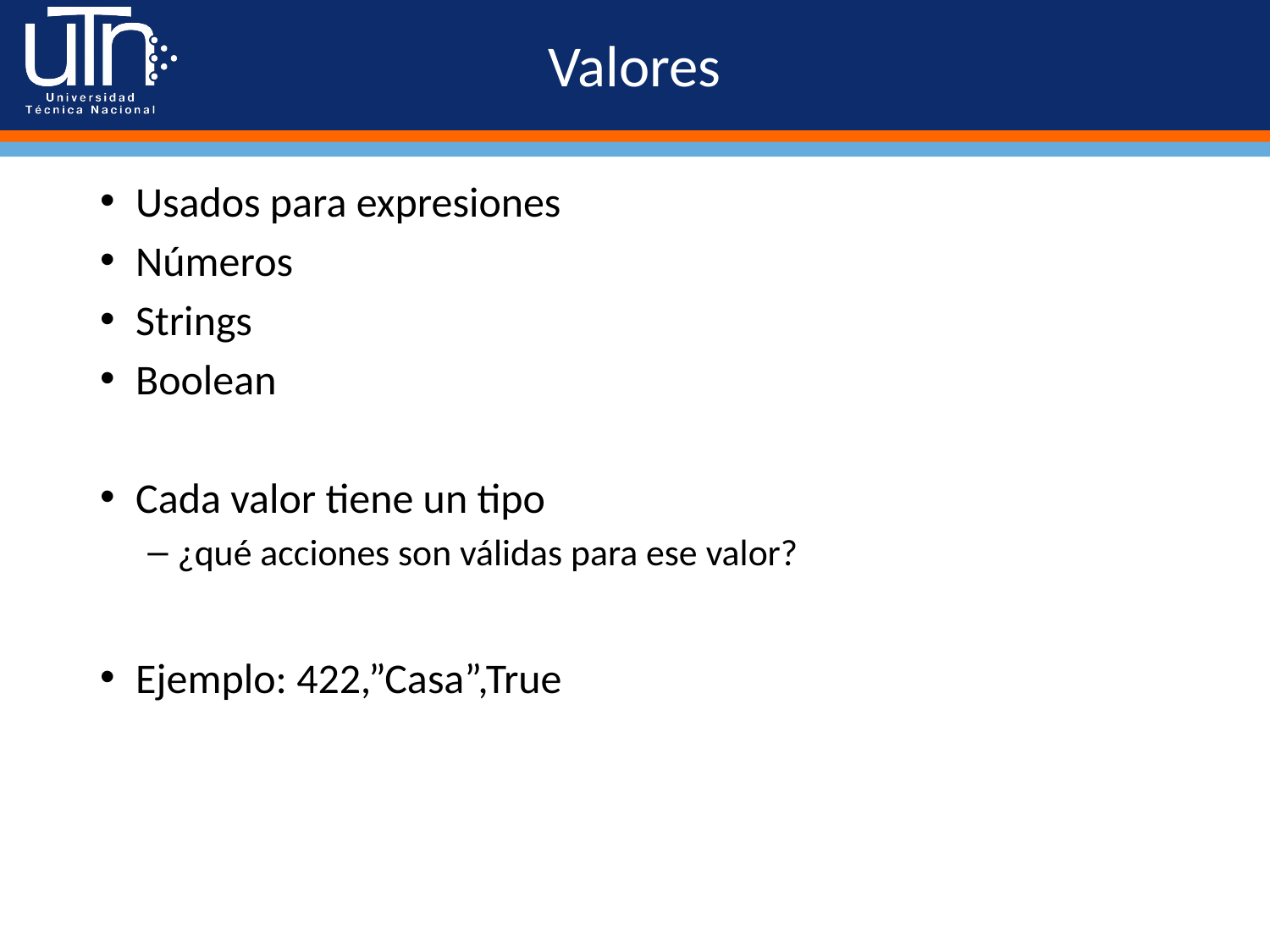

# Valores
Usados para expresiones
Números
Strings
Boolean

Cada valor tiene un tipo
¿qué acciones son válidas para ese valor?

Ejemplo: 422,”Casa”,True